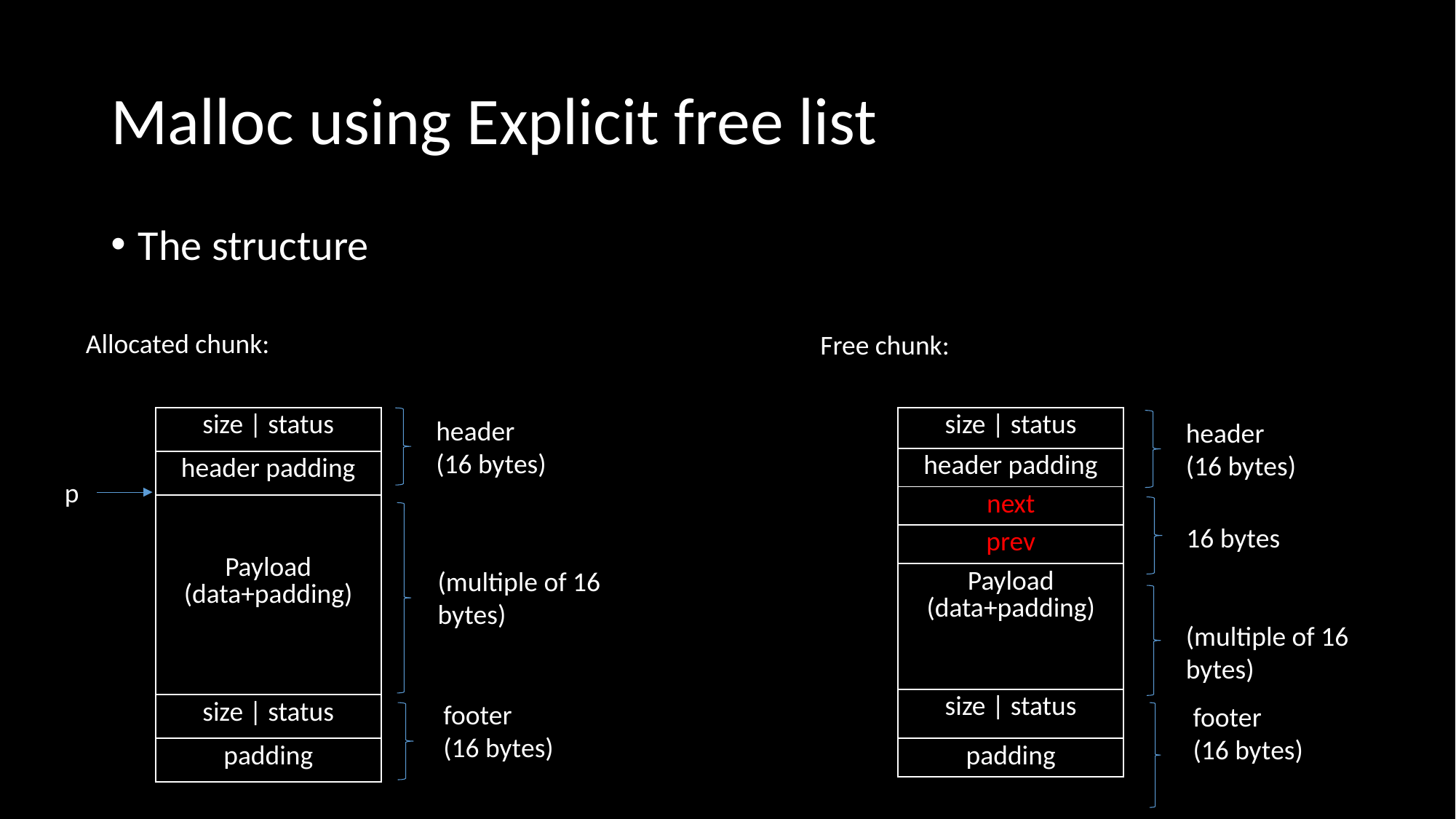

# Malloc using Explicit free list
The structure

Allocated chunk:
Free chunk:
| size | status |
| --- |
| header padding |
| Payload (data+padding) |
| size | status |
| padding |
| size | status |
| --- |
| header padding |
| next |
| prev |
| Payload (data+padding) |
| size | status |
| padding |

header
(16 bytes)

header
(16 bytes)
p

16 bytes
(multiple of 16 bytes)

(multiple of 16 bytes)
footer
(16 bytes)
footer
(16 bytes)